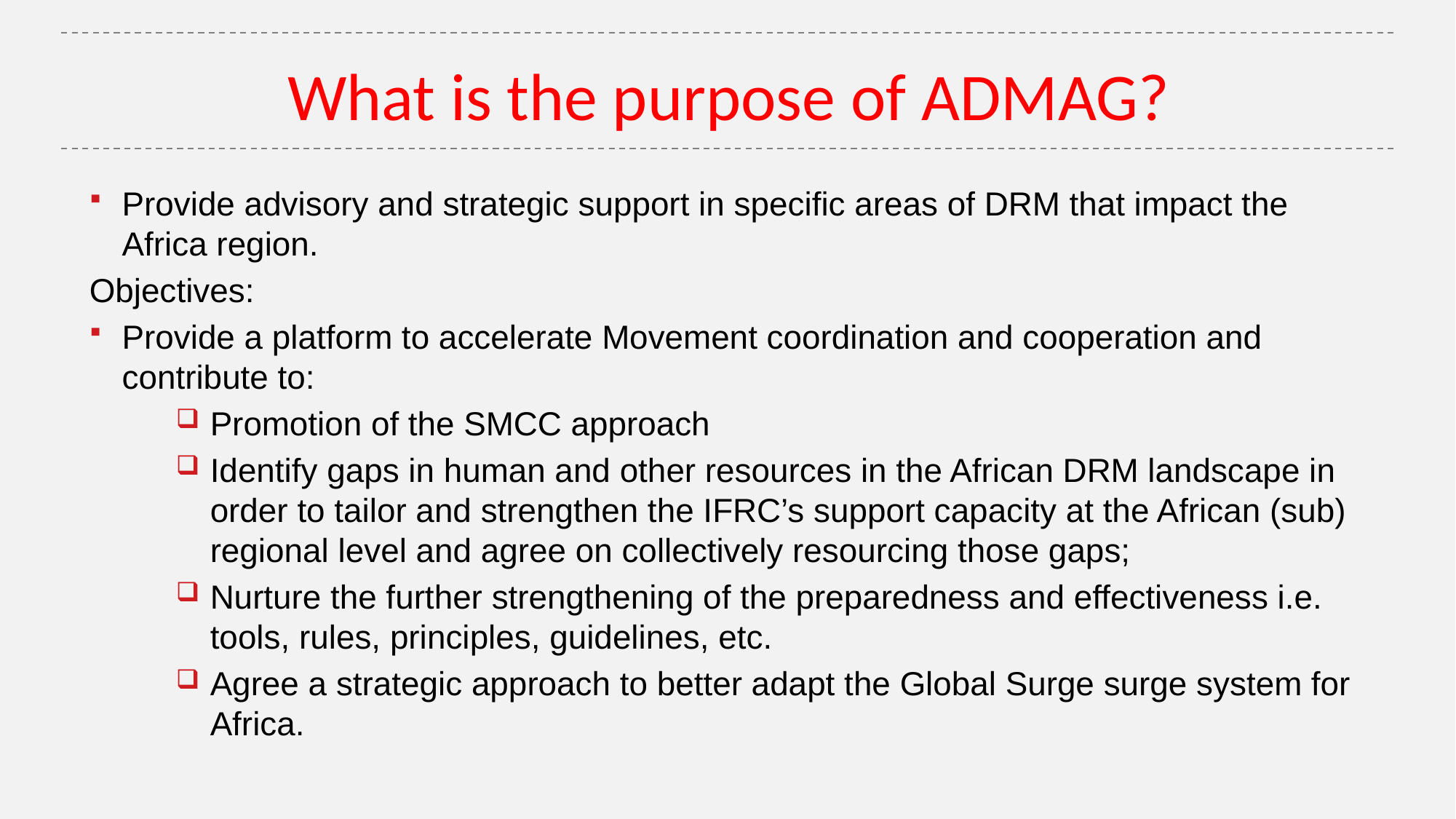

# What is the purpose of ADMAG?
Provide advisory and strategic support in specific areas of DRM that impact the Africa region.
Objectives:
Provide a platform to accelerate Movement coordination and cooperation and contribute to:
Promotion of the SMCC approach
Identify gaps in human and other resources in the African DRM landscape in order to tailor and strengthen the IFRC’s support capacity at the African (sub) regional level and agree on collectively resourcing those gaps;
Nurture the further strengthening of the preparedness and effectiveness i.e. tools, rules, principles, guidelines, etc.
Agree a strategic approach to better adapt the Global Surge surge system for Africa.